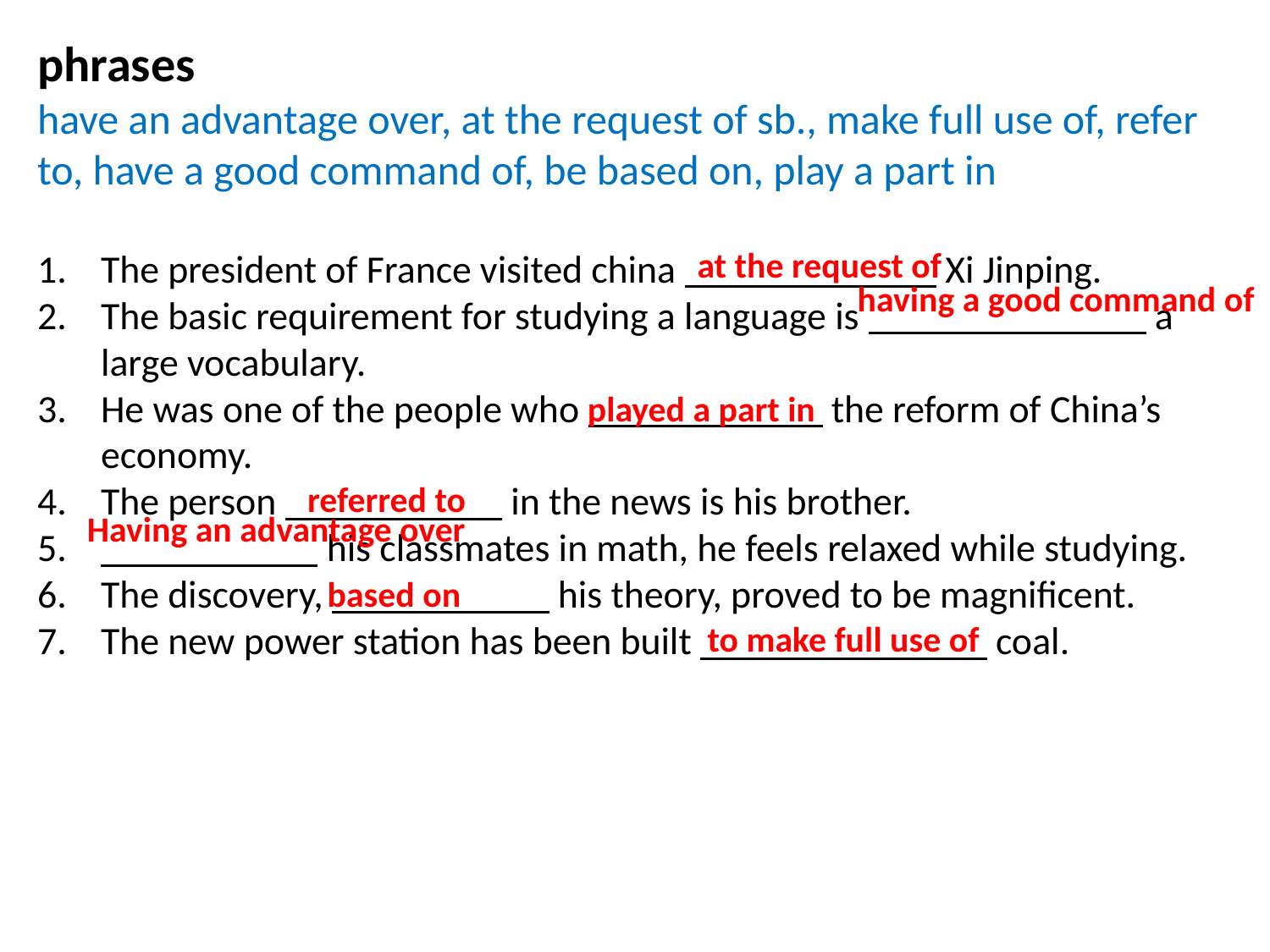

phrases
have an advantage over, at the request of sb., make full use of, refer to, have a good command of, be based on, play a part in

The president of France visited china                               Xi Jinping.
The basic requirement for studying a language is                                  a large vocabulary.
He was one of the people who                             the reform of China’s economy.
The person                           in the news is his brother.
                          his classmates in math, he feels relaxed while studying.
The discovery,                           his theory, proved to be magnificent.
The new power station has been built                                   coal.

at the request of
having a good command of
played a part in
referred to
Having an advantage over
based on
to make full use of